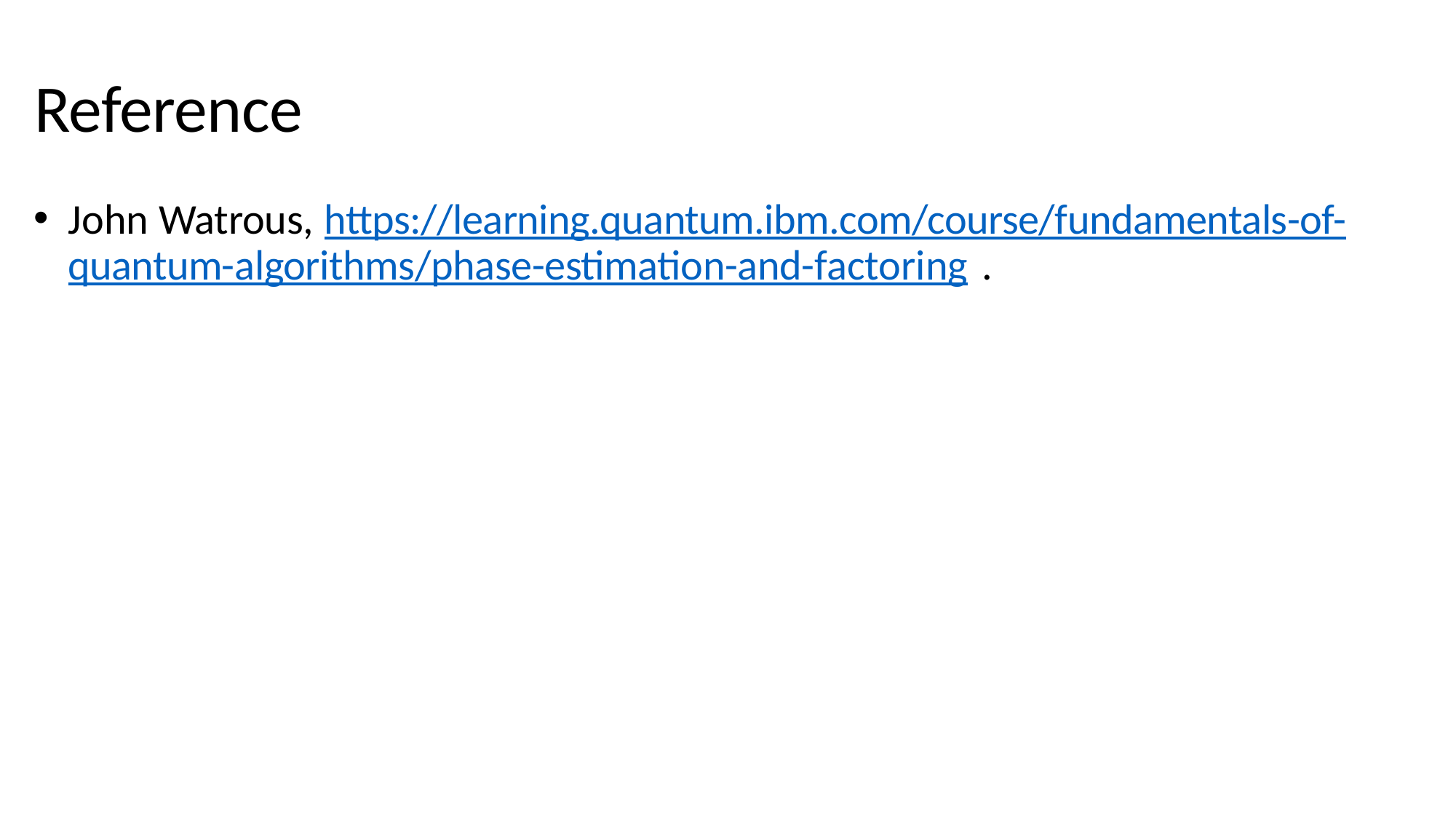

# Reference
John Watrous, https://learning.quantum.ibm.com/course/fundamentals-of- quantum-algorithms/phase-estimation-and-factoring .